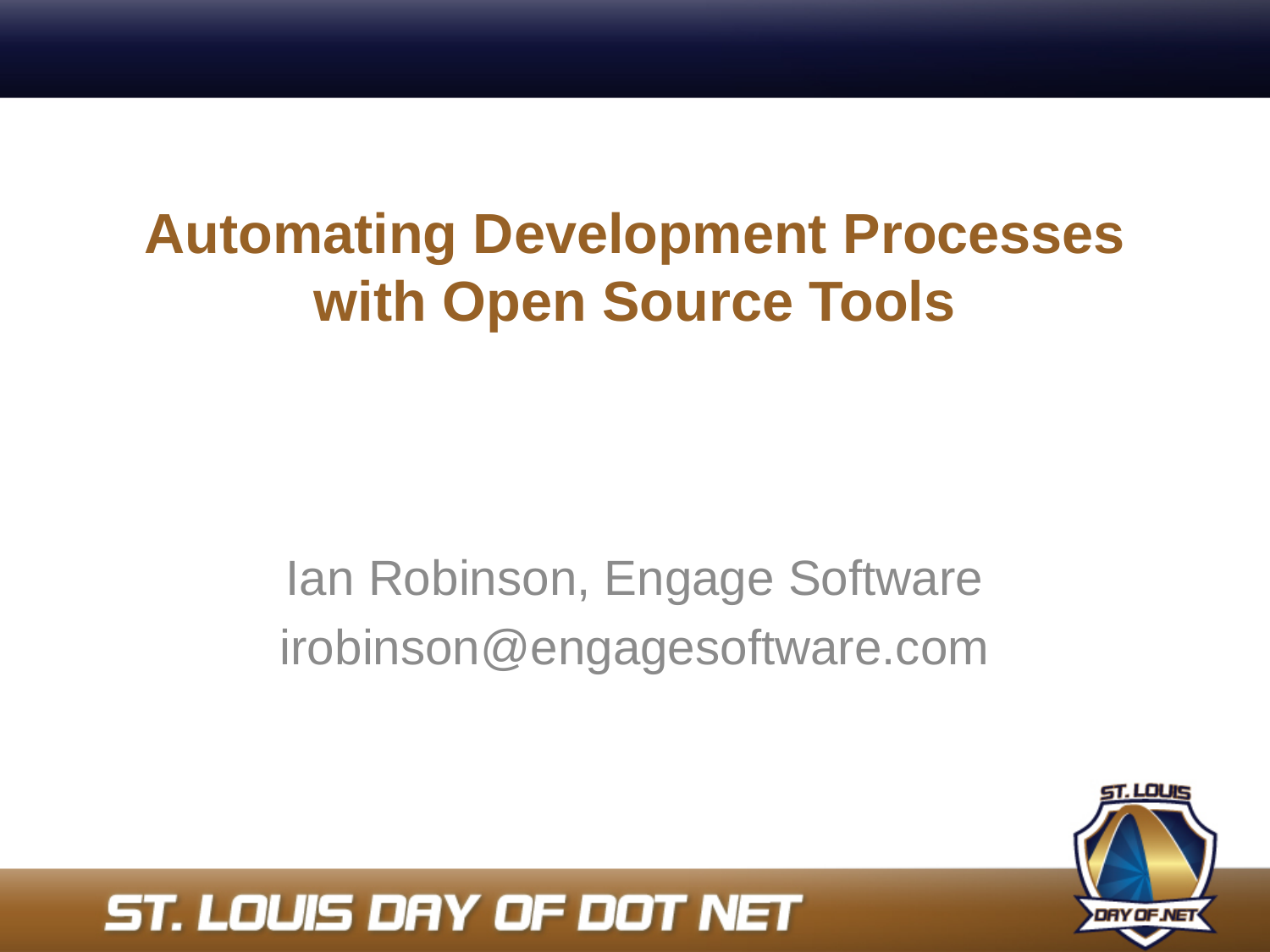

# Automating Development Processes with Open Source Tools
Ian Robinson, Engage Software
irobinson@engagesoftware.com